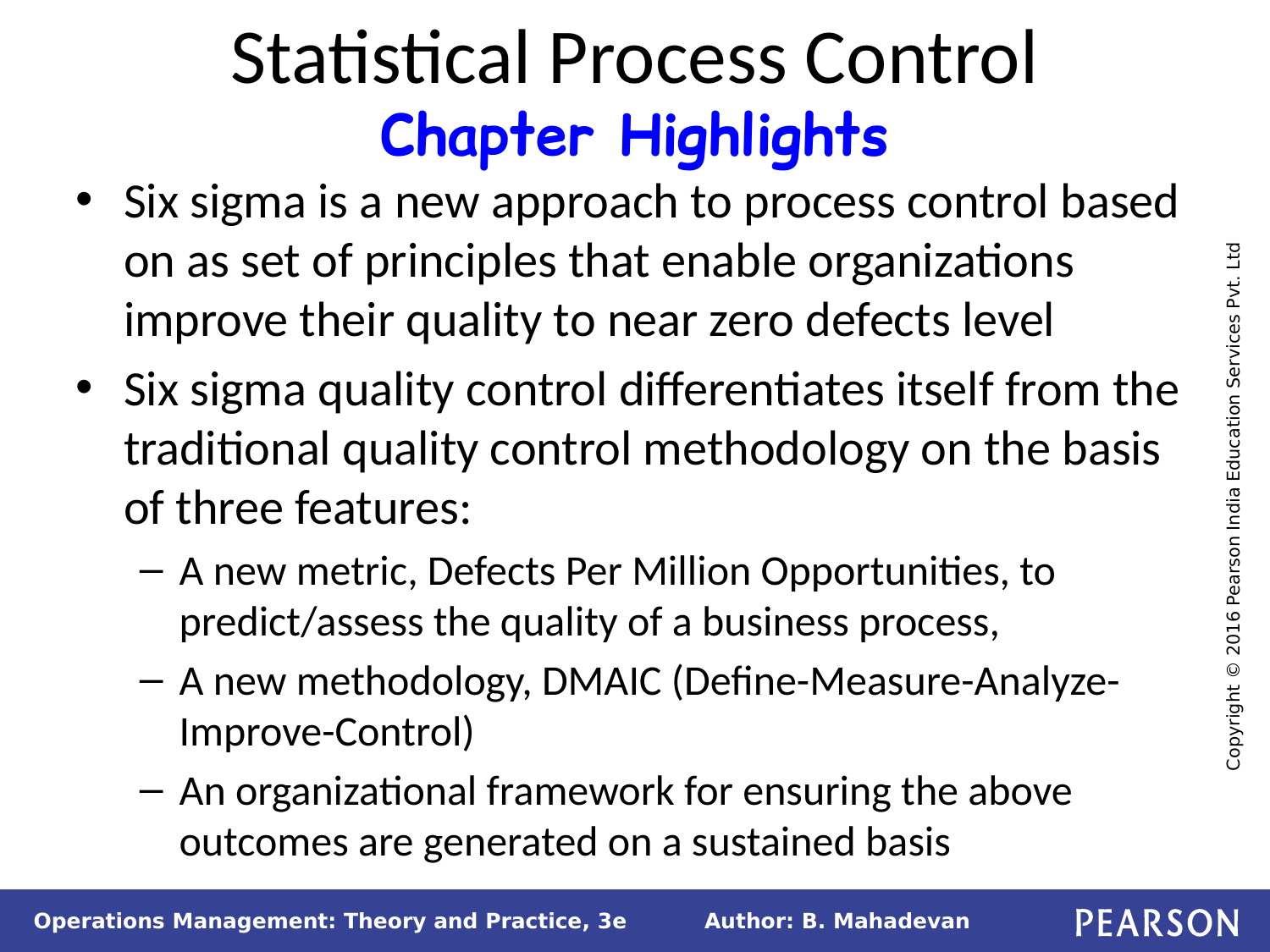

# Statistical Process Control Chapter Highlights
Six sigma is a new approach to process control based on as set of principles that enable organizations improve their quality to near zero defects level
Six sigma quality control differentiates itself from the traditional quality control methodology on the basis of three features:
A new metric, Defects Per Million Opportunities, to predict/assess the quality of a business process,
A new methodology, DMAIC (Define-Measure-Analyze-Improve-Control)
An organizational framework for ensuring the above outcomes are generated on a sustained basis